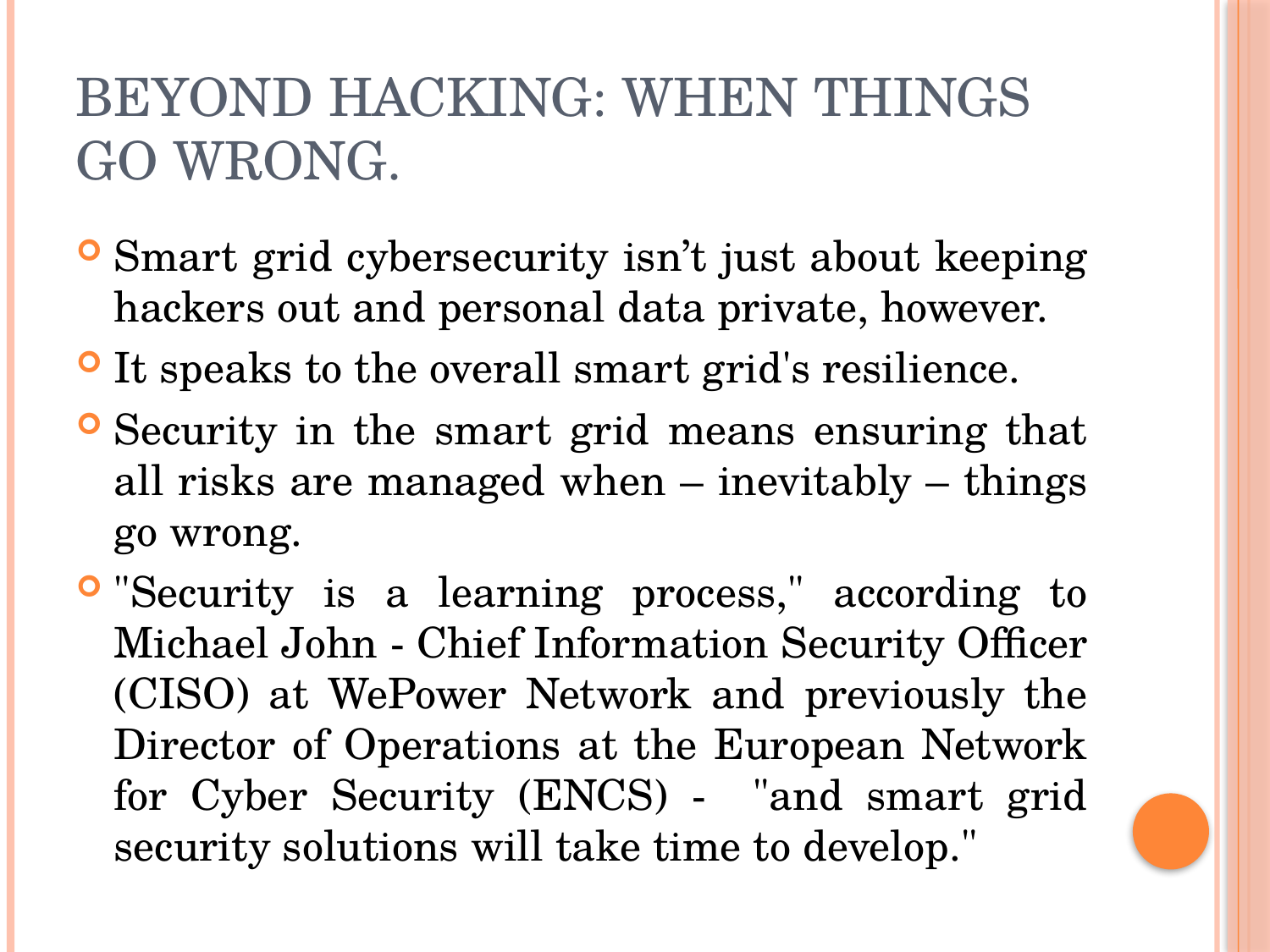

# Beyond hacking: when things go wrong.
Smart grid cybersecurity isn’t just about keeping hackers out and personal data private, however.
It speaks to the overall smart grid's resilience.
Security in the smart grid means ensuring that all risks are managed when – inevitably – things go wrong.
"Security is a learning process," according to Michael John - Chief Information Security Officer (CISO) at WePower Network and previously the Director of Operations at the European Network for Cyber Security (ENCS) -  "and smart grid security solutions will take time to develop."